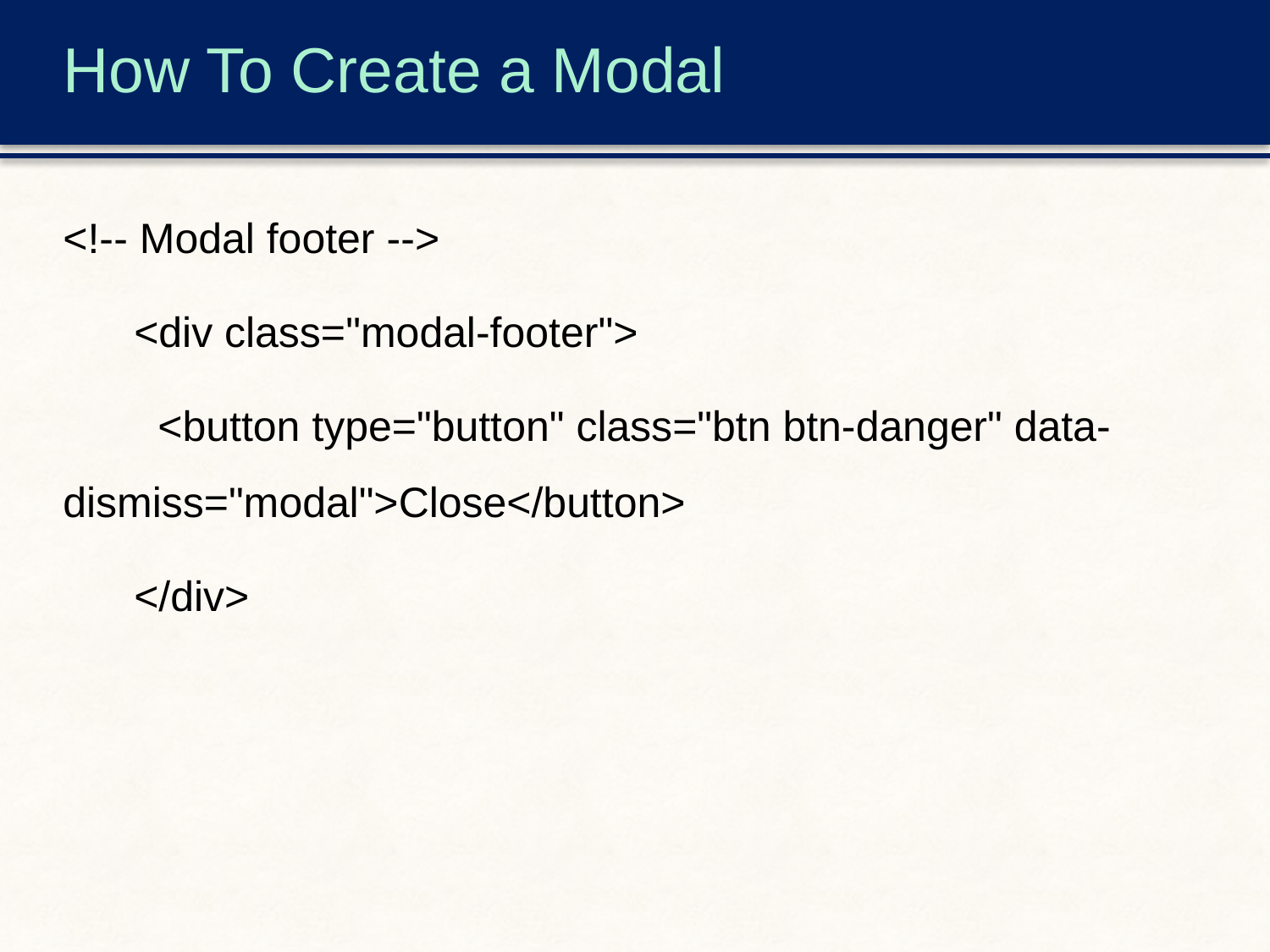

# How To Create a Modal
<!-- Modal footer -->
      <div class="modal-footer">
        <button type="button" class="btn btn-danger" data-dismiss="modal">Close</button>
      </div>